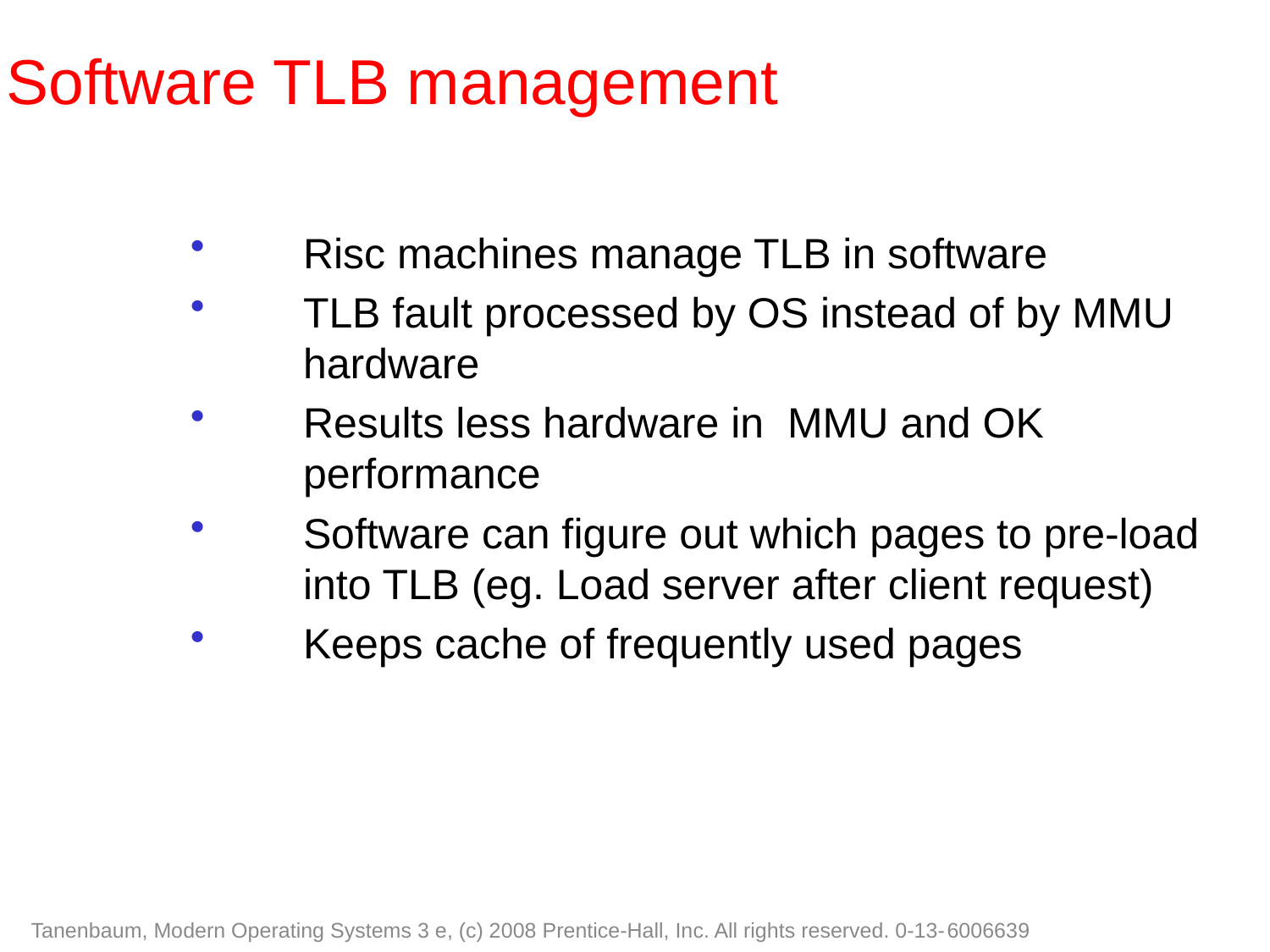

Software TLB management
Risc machines manage TLB in software
TLB fault processed by OS instead of by MMU hardware
Results less hardware in  MMU and OK performance
Software can figure out which pages to pre-load into TLB (eg. Load server after client request)
Keeps cache of frequently used pages
Tanenbaum, Modern Operating Systems 3 e, (c) 2008 Prentice-Hall, Inc. All rights reserved. 0-13-6006639